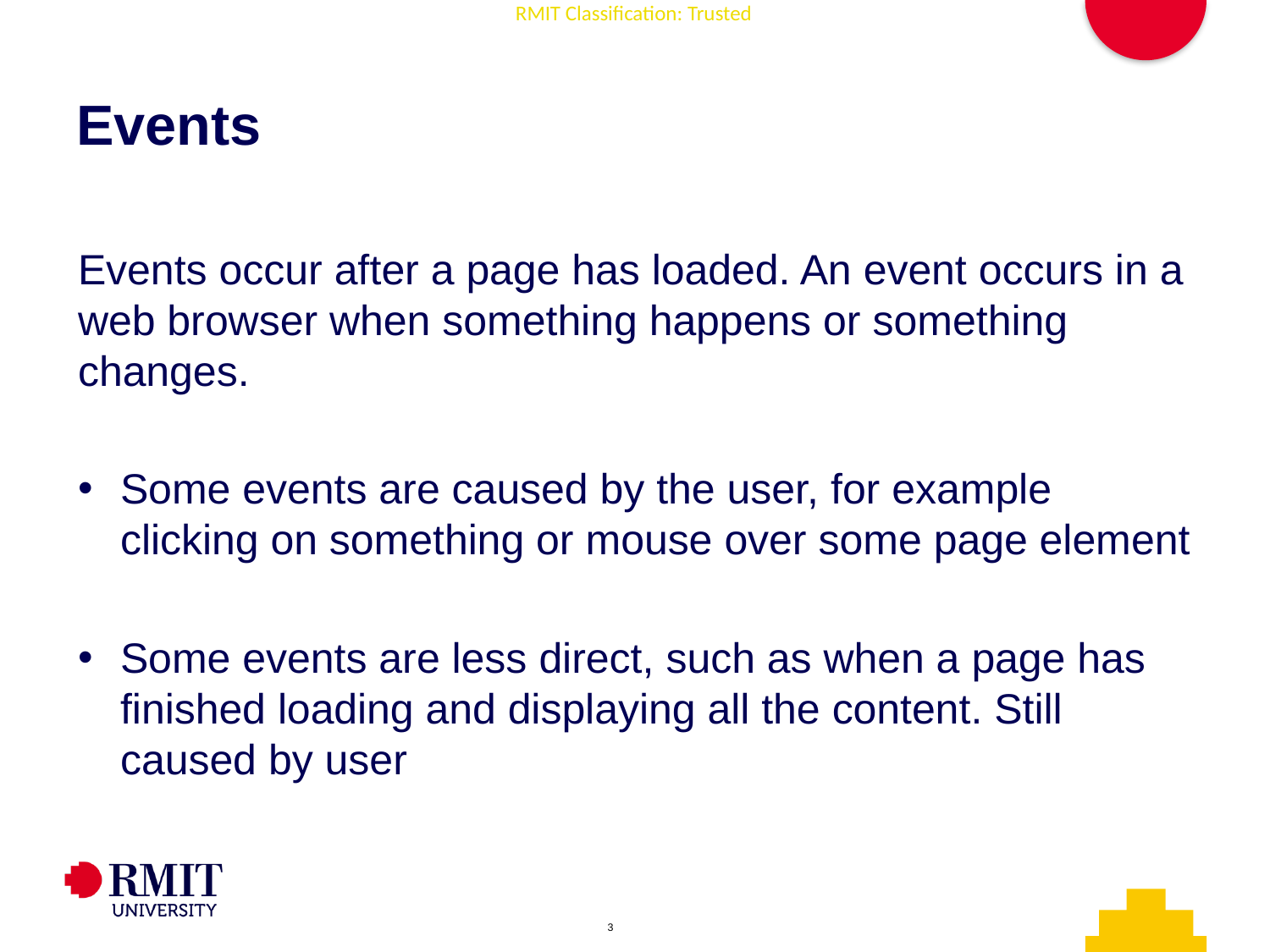

# Events
Events occur after a page has loaded. An event occurs in a web browser when something happens or something changes.

Some events are caused by the user, for example clicking on something or mouse over some page element

Some events are less direct, such as when a page has finished loading and displaying all the content. Still caused by user
AD006 Associate Degree in IT